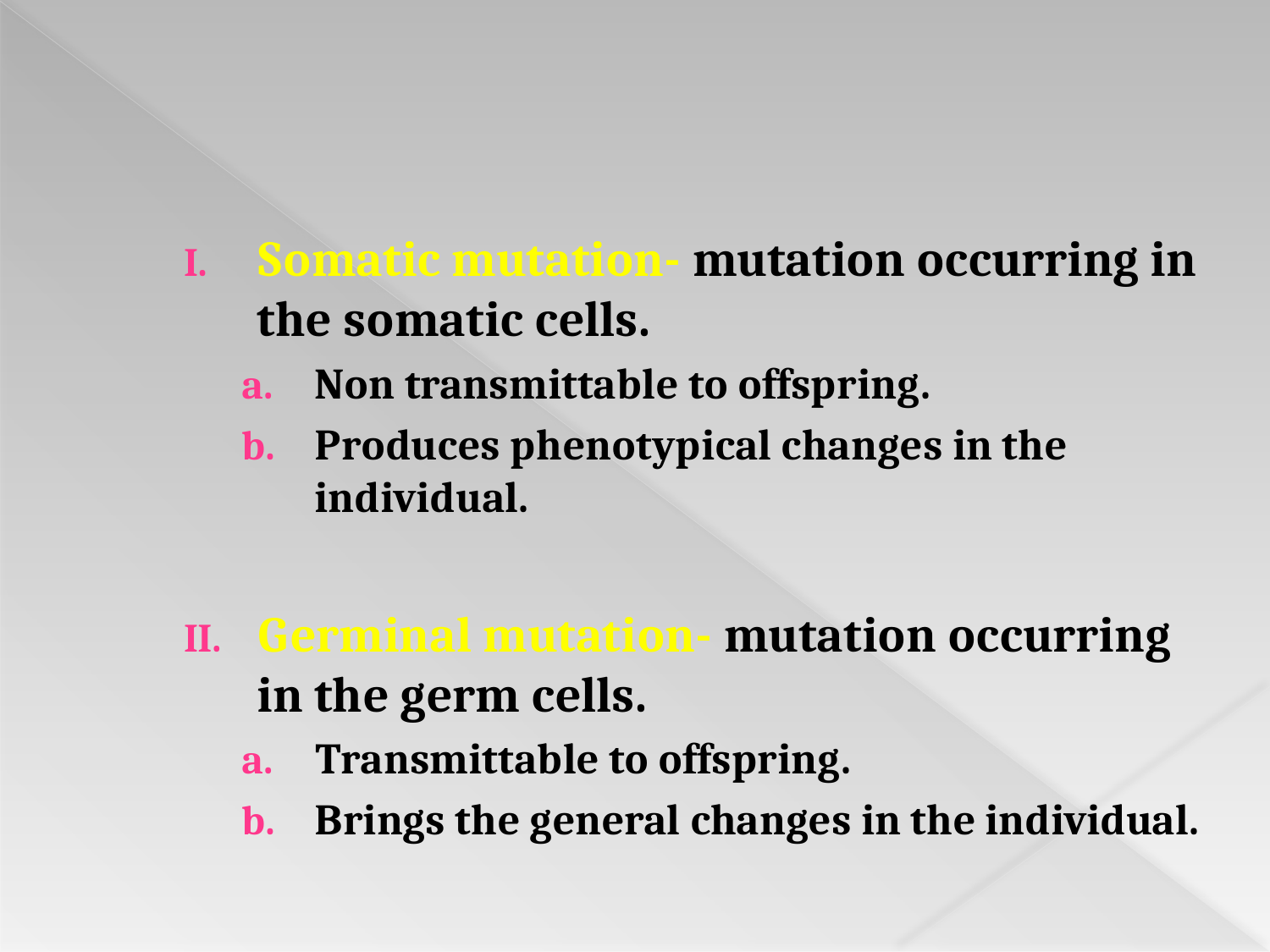

#
Somatic mutation- mutation occurring in the somatic cells.
Non transmittable to offspring.
Produces phenotypical changes in the individual.

Germinal mutation- mutation occurring in the germ cells.
Transmittable to offspring.
Brings the general changes in the individual.